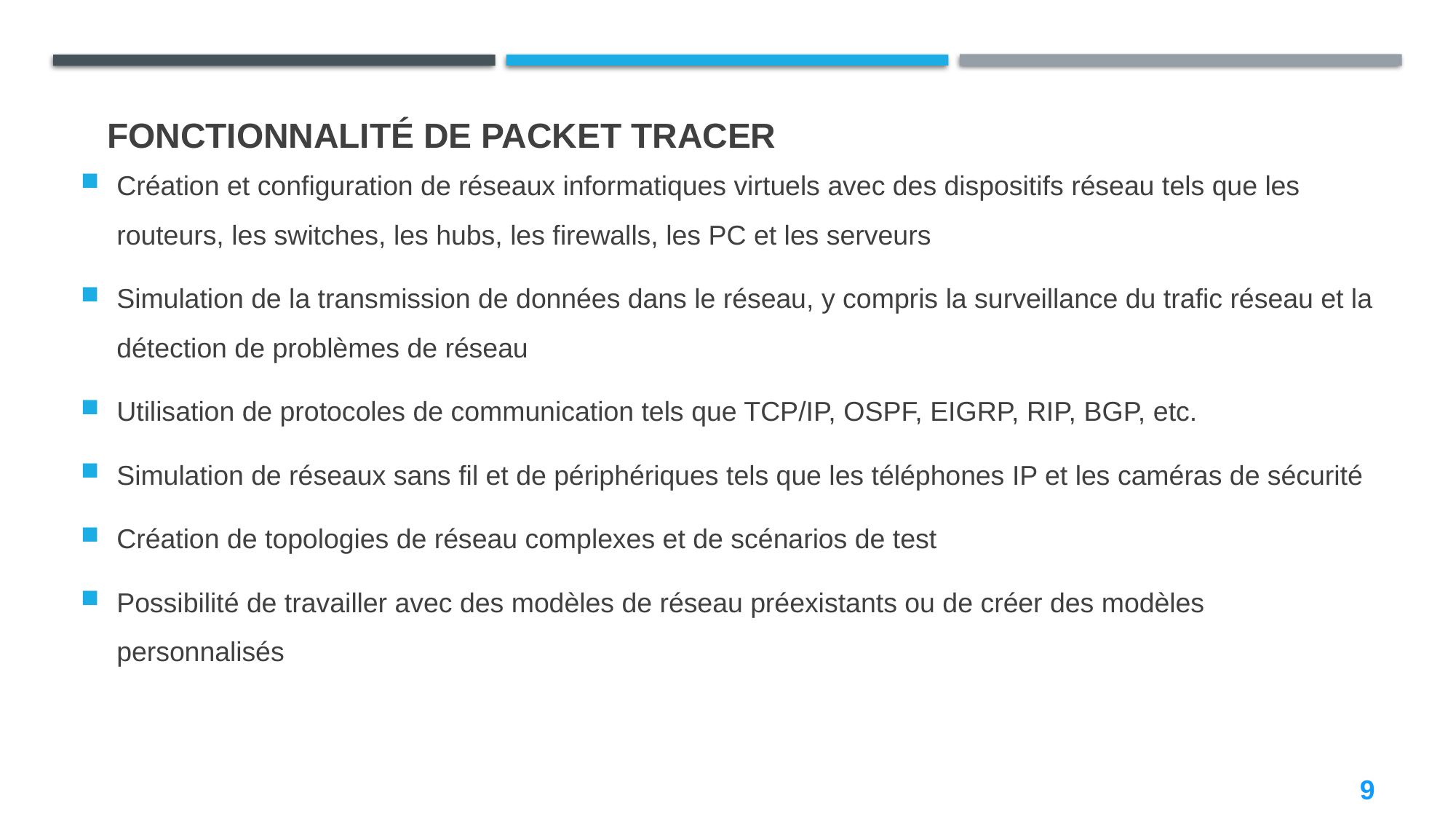

# fonctionnalité de packet tracer
Création et configuration de réseaux informatiques virtuels avec des dispositifs réseau tels que les routeurs, les switches, les hubs, les firewalls, les PC et les serveurs
Simulation de la transmission de données dans le réseau, y compris la surveillance du trafic réseau et la détection de problèmes de réseau
Utilisation de protocoles de communication tels que TCP/IP, OSPF, EIGRP, RIP, BGP, etc.
Simulation de réseaux sans fil et de périphériques tels que les téléphones IP et les caméras de sécurité
Création de topologies de réseau complexes et de scénarios de test
Possibilité de travailler avec des modèles de réseau préexistants ou de créer des modèles personnalisés

9